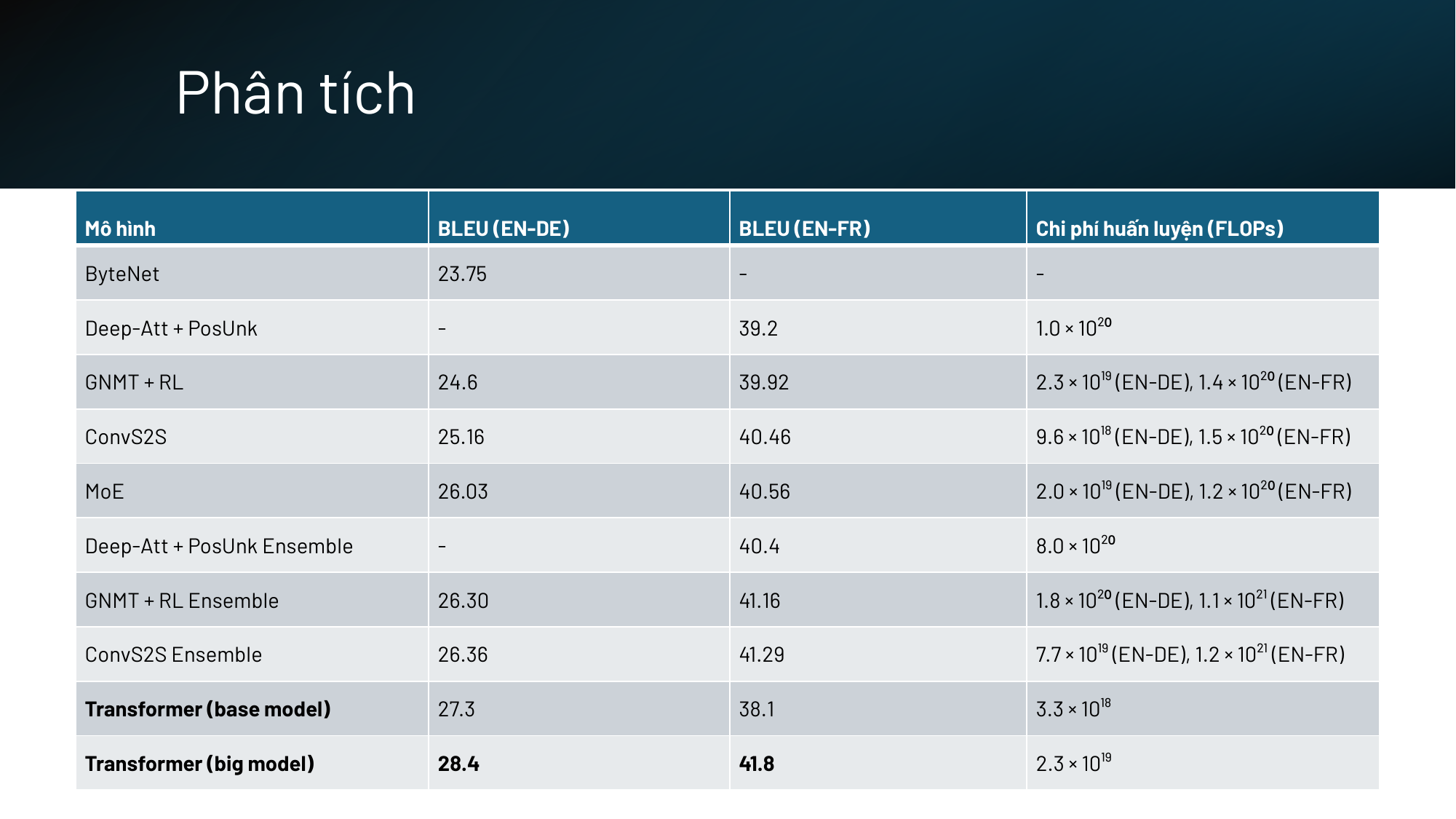

# Phân tích
| Mô hình | BLEU (EN-DE) | BLEU (EN-FR) | Chi phí huấn luyện (FLOPs) |
| --- | --- | --- | --- |
| ByteNet | 23.75 | - | - |
| Deep-Att + PosUnk | - | 39.2 | 1.0 × 10²⁰ |
| GNMT + RL | 24.6 | 39.92 | 2.3 × 10¹⁹ (EN-DE), 1.4 × 10²⁰ (EN-FR) |
| ConvS2S | 25.16 | 40.46 | 9.6 × 10¹⁸ (EN-DE), 1.5 × 10²⁰ (EN-FR) |
| MoE | 26.03 | 40.56 | 2.0 × 10¹⁹ (EN-DE), 1.2 × 10²⁰ (EN-FR) |
| Deep-Att + PosUnk Ensemble | - | 40.4 | 8.0 × 10²⁰ |
| GNMT + RL Ensemble | 26.30 | 41.16 | 1.8 × 10²⁰ (EN-DE), 1.1 × 10²¹ (EN-FR) |
| ConvS2S Ensemble | 26.36 | 41.29 | 7.7 × 10¹⁹ (EN-DE), 1.2 × 10²¹ (EN-FR) |
| Transformer (base model) | 27.3 | 38.1 | 3.3 × 10¹⁸ |
| Transformer (big model) | 28.4 | 41.8 | 2.3 × 10¹⁹ |